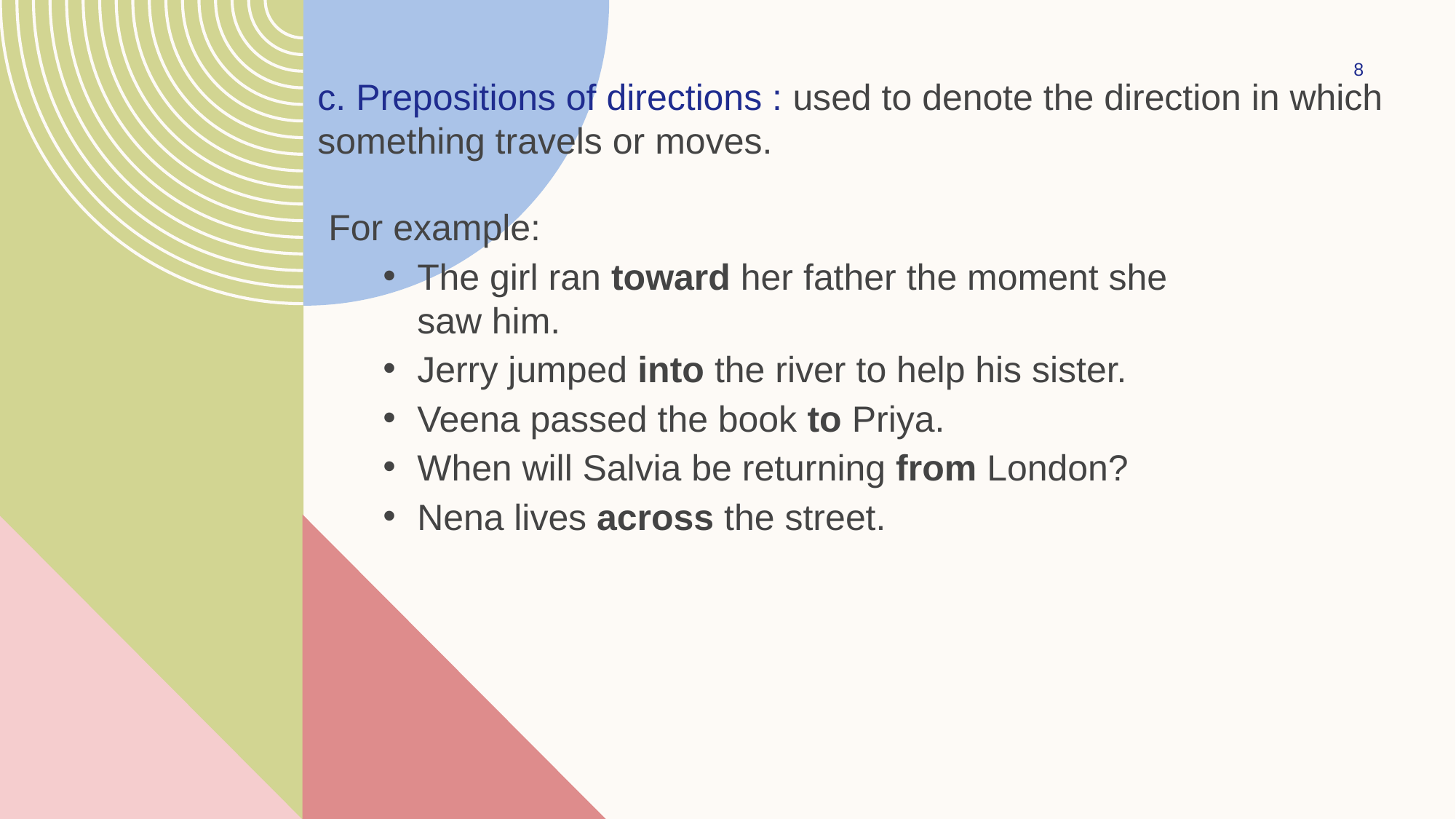

8
c. Prepositions of directions : used to denote the direction in which something travels or moves.
For example:
The girl ran toward her father the moment she saw him.
Jerry jumped into the river to help his sister.
Veena passed the book to Priya.
When will Salvia be returning from London?
Nena lives across the street.